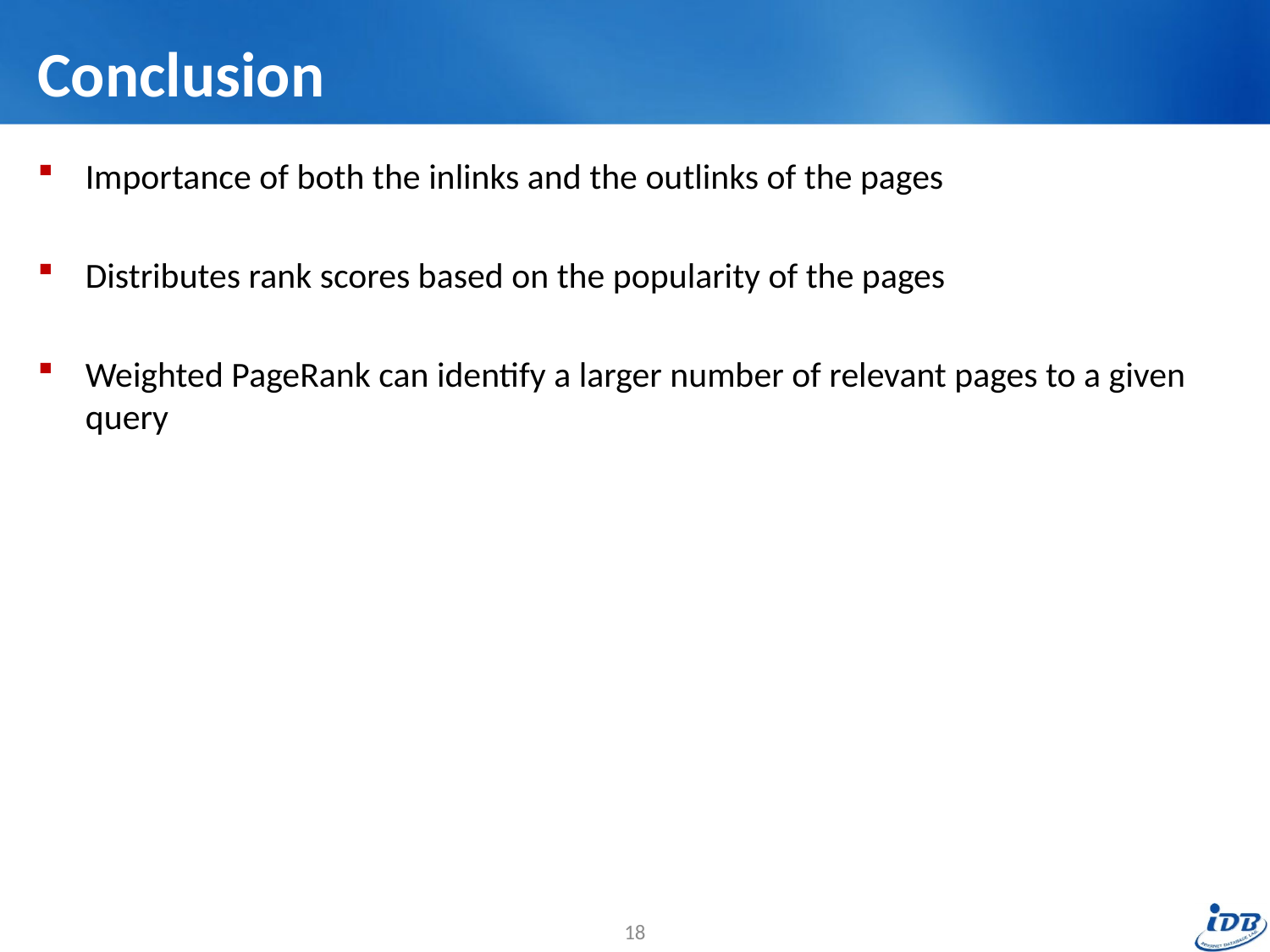

# Conclusion
Importance of both the inlinks and the outlinks of the pages

Distributes rank scores based on the popularity of the pages

Weighted PageRank can identify a larger number of relevant pages to a given query
18